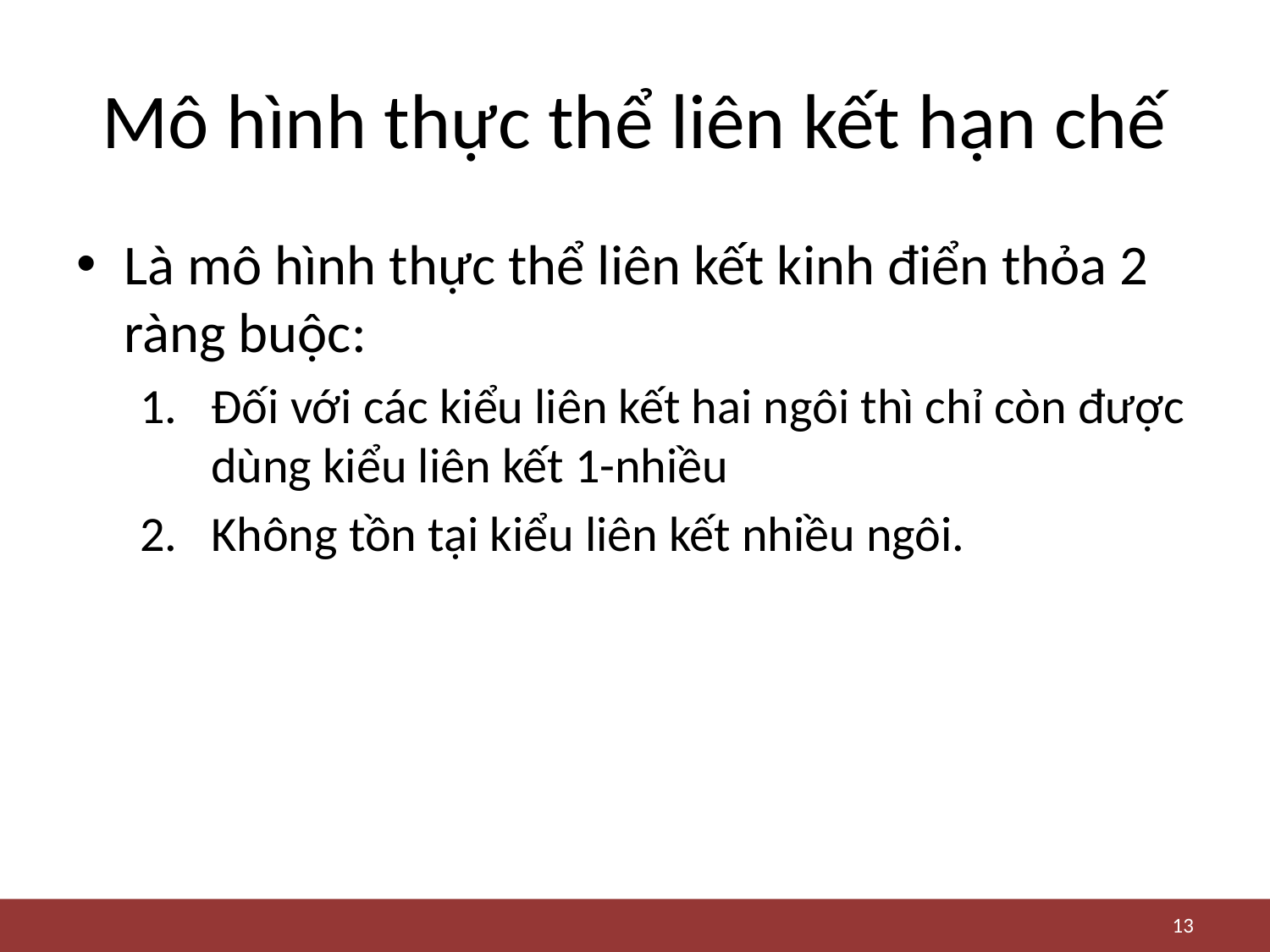

# Mô hình thực thể liên kết hạn chế
Là mô hình thực thể liên kết kinh điển thỏa 2 ràng buộc:
Đối với các kiểu liên kết hai ngôi thì chỉ còn được dùng kiểu liên kết 1-nhiều
Không tồn tại kiểu liên kết nhiều ngôi.
13